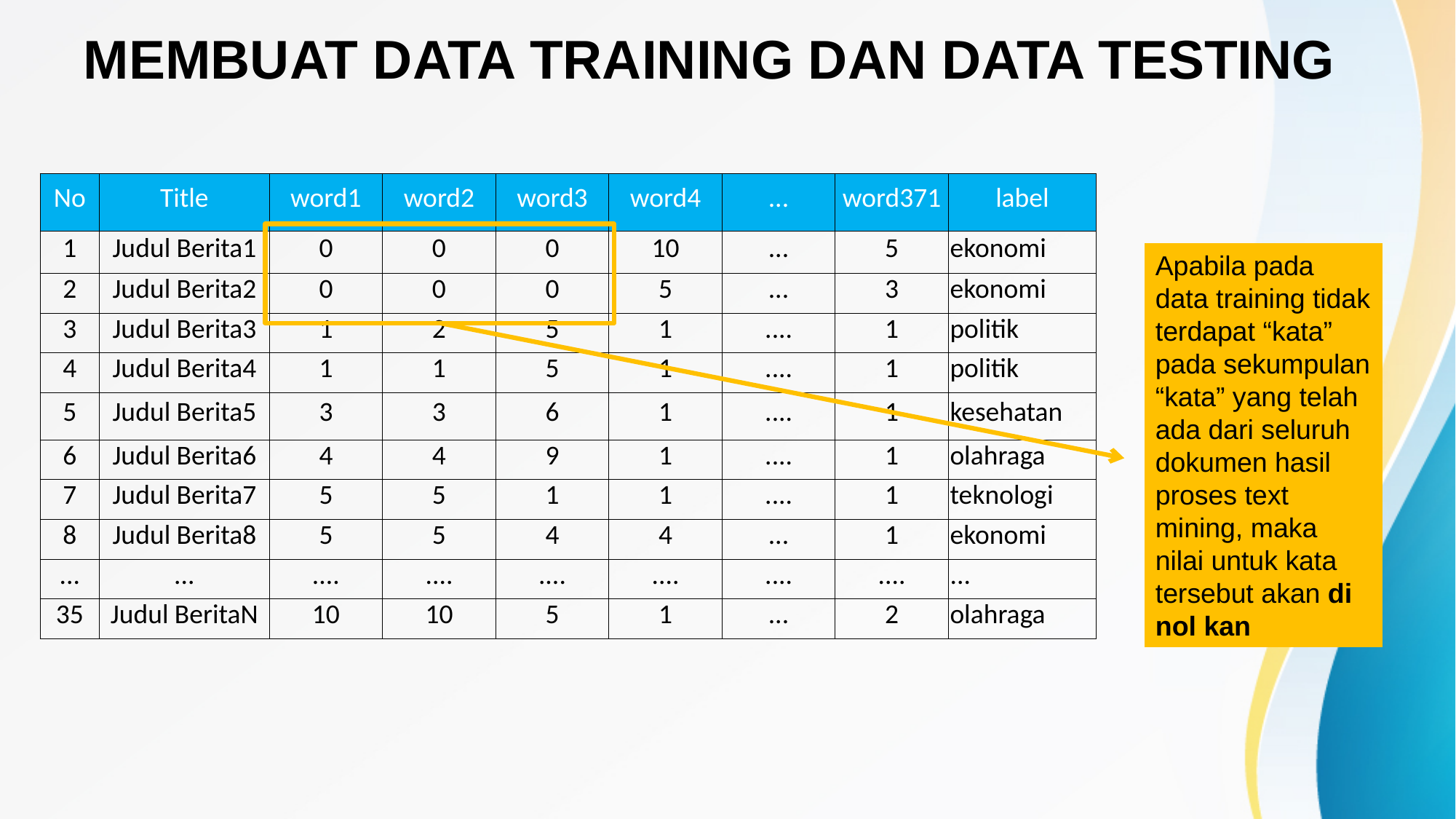

# MEMBUAT DATA TRAINING DAN DATA TESTING
| No | Title | word1 | word2 | word3 | word4 | ... | word371 | label |
| --- | --- | --- | --- | --- | --- | --- | --- | --- |
| 1 | Judul Berita1 | 0 | 0 | 0 | 10 | ... | 5 | ekonomi |
| 2 | Judul Berita2 | 0 | 0 | 0 | 5 | ... | 3 | ekonomi |
| 3 | Judul Berita3 | 1 | 2 | 5 | 1 | .... | 1 | politik |
| 4 | Judul Berita4 | 1 | 1 | 5 | 1 | .... | 1 | politik |
| 5 | Judul Berita5 | 3 | 3 | 6 | 1 | .... | 1 | kesehatan |
| 6 | Judul Berita6 | 4 | 4 | 9 | 1 | .... | 1 | olahraga |
| 7 | Judul Berita7 | 5 | 5 | 1 | 1 | .... | 1 | teknologi |
| 8 | Judul Berita8 | 5 | 5 | 4 | 4 | ... | 1 | ekonomi |
| ... | ... | .... | .... | .... | .... | .... | .... | ... |
| 35 | Judul BeritaN | 10 | 10 | 5 | 1 | ... | 2 | olahraga |

Apabila pada data training tidak terdapat “kata” pada sekumpulan “kata” yang telah ada dari seluruh dokumen hasil proses text mining, maka nilai untuk kata tersebut akan di nol kan